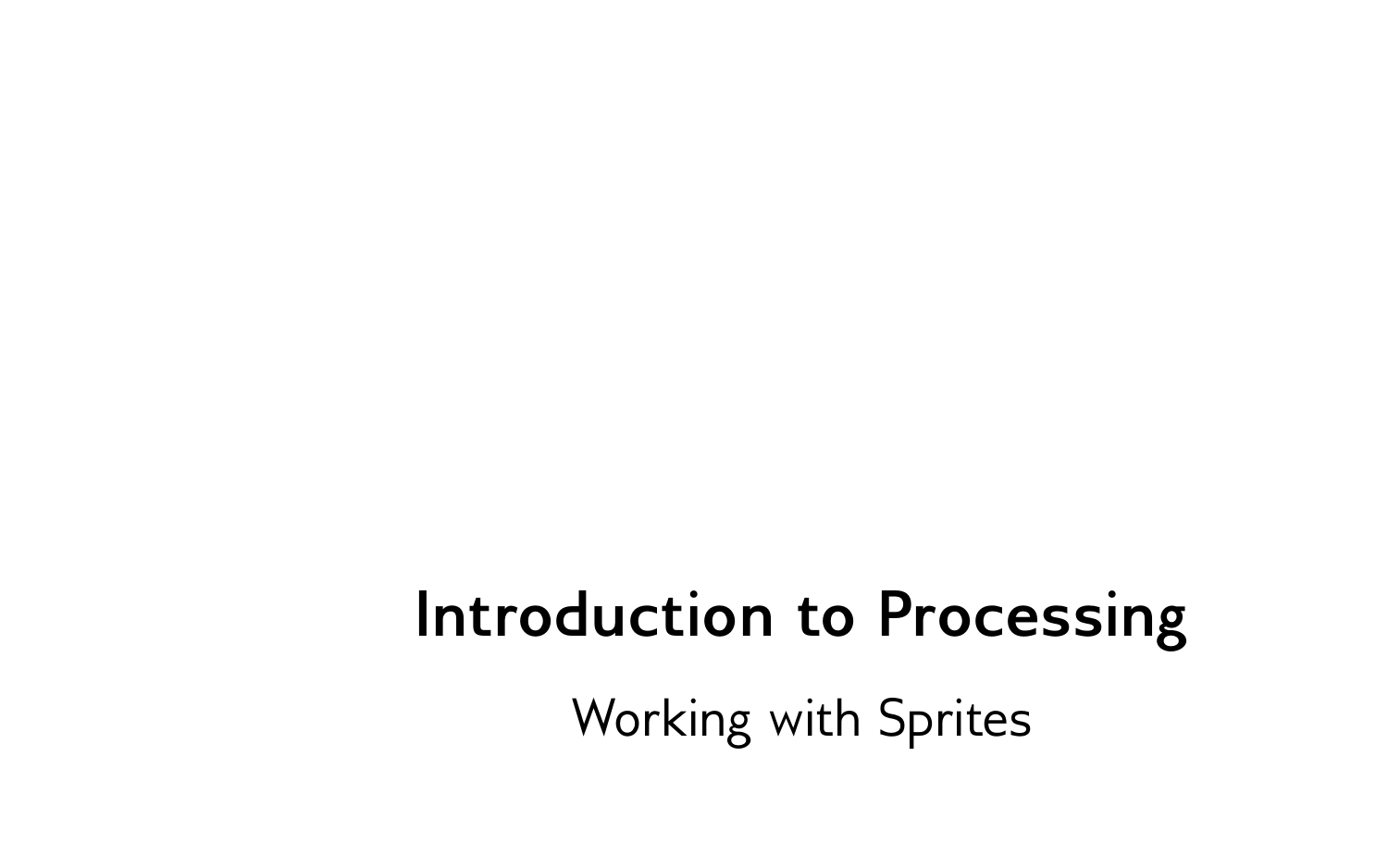

# Introduction to Processing
Working with Sprites